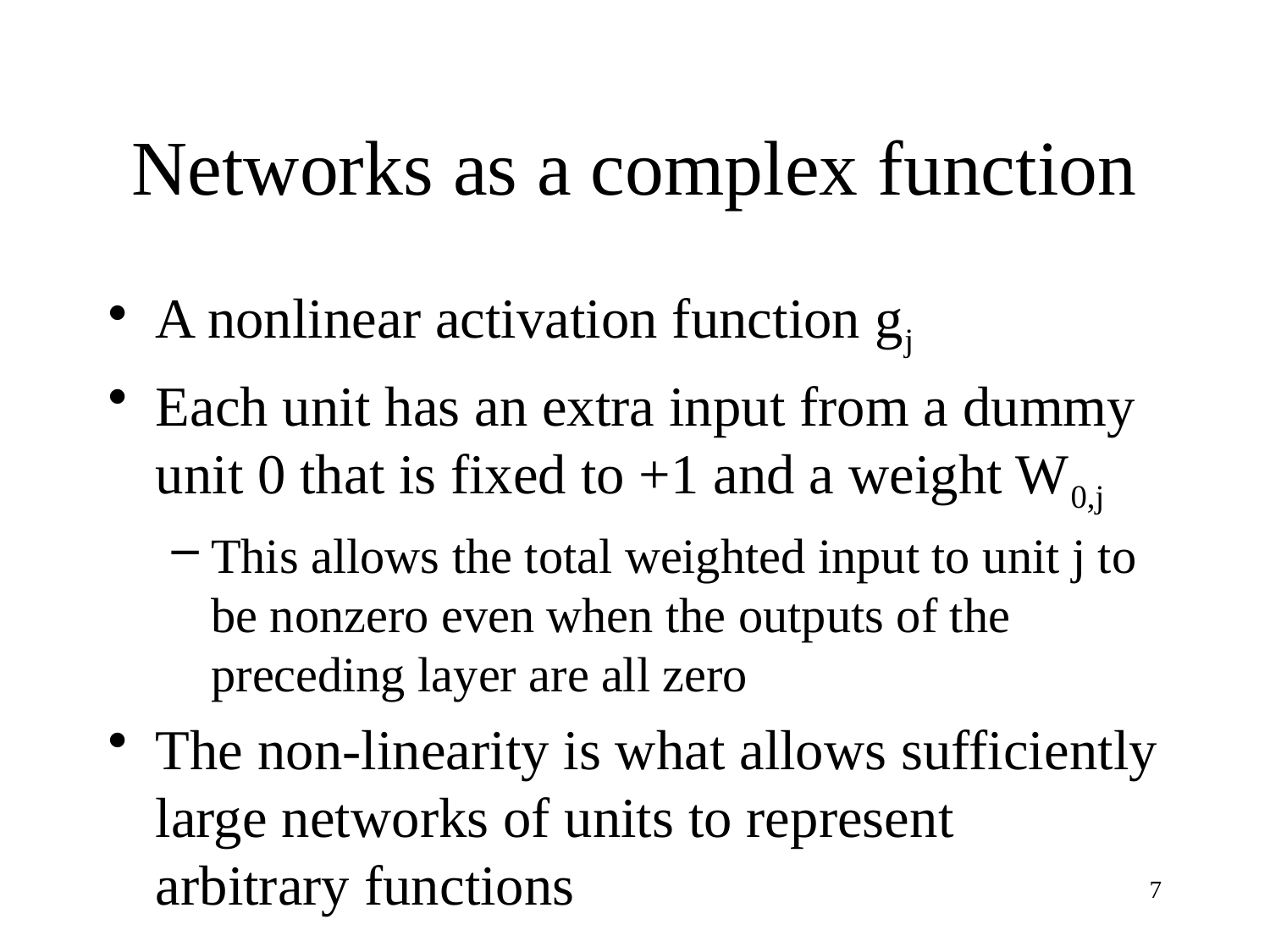

# Networks as a complex function
A nonlinear activation function gj
Each unit has an extra input from a dummy unit 0 that is fixed to +1 and a weight W0,j
This allows the total weighted input to unit j to be nonzero even when the outputs of the preceding layer are all zero
The non-linearity is what allows sufficiently large networks of units to represent arbitrary functions
7